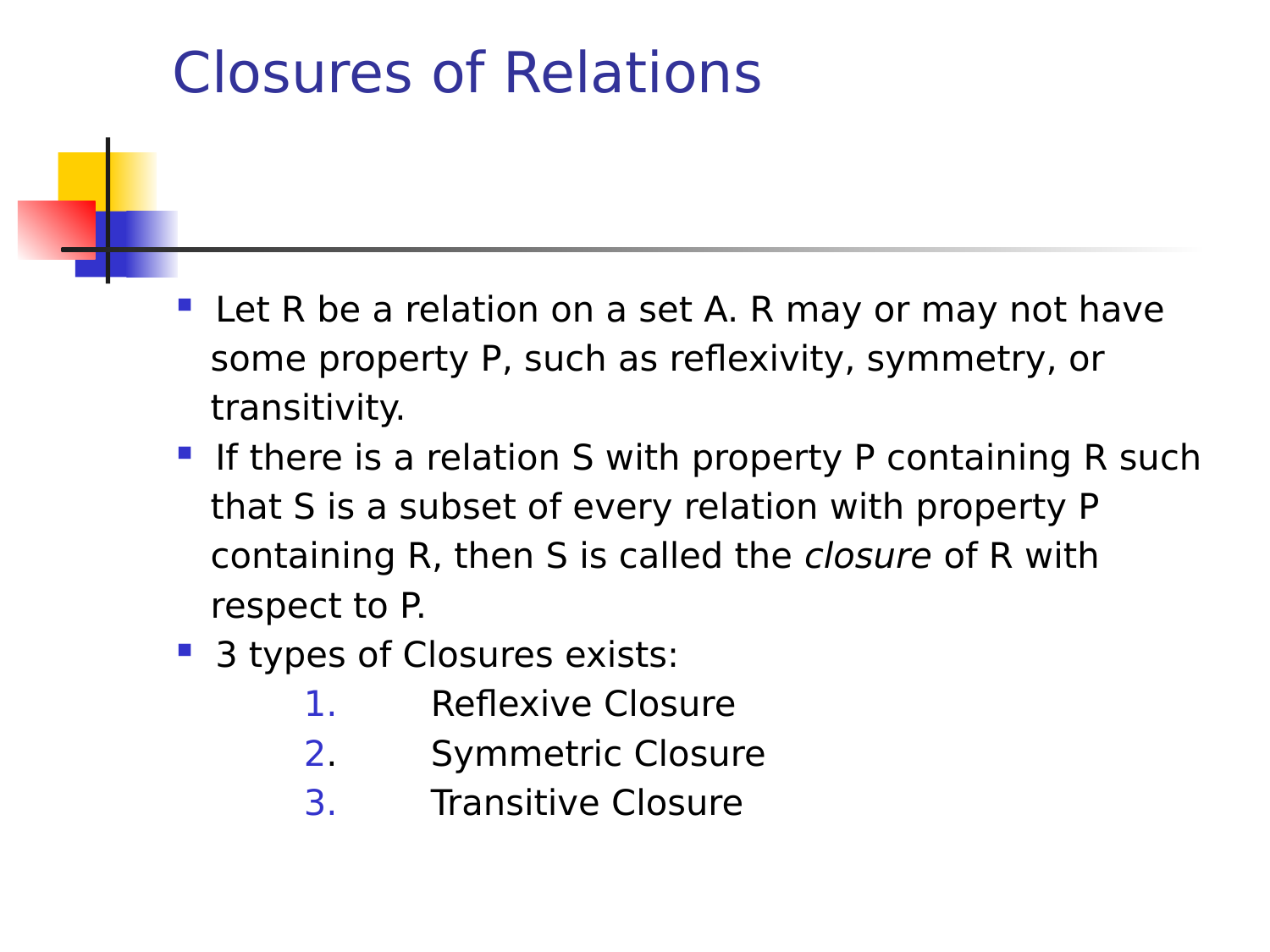

# Closures of Relations
  Let R be a relation on a set A. R may or may not have
   some property P, such as reflexivity, symmetry, or
   transitivity.
  If there is a relation S with property P containing R such
   that S is a subset of every relation with property P
   containing R, then S is called the closure of R with
   respect to P.
  3 types of Closures exists:
	1.	Reflexive Closure
	2.	Symmetric Closure
	3.	Transitive Closure